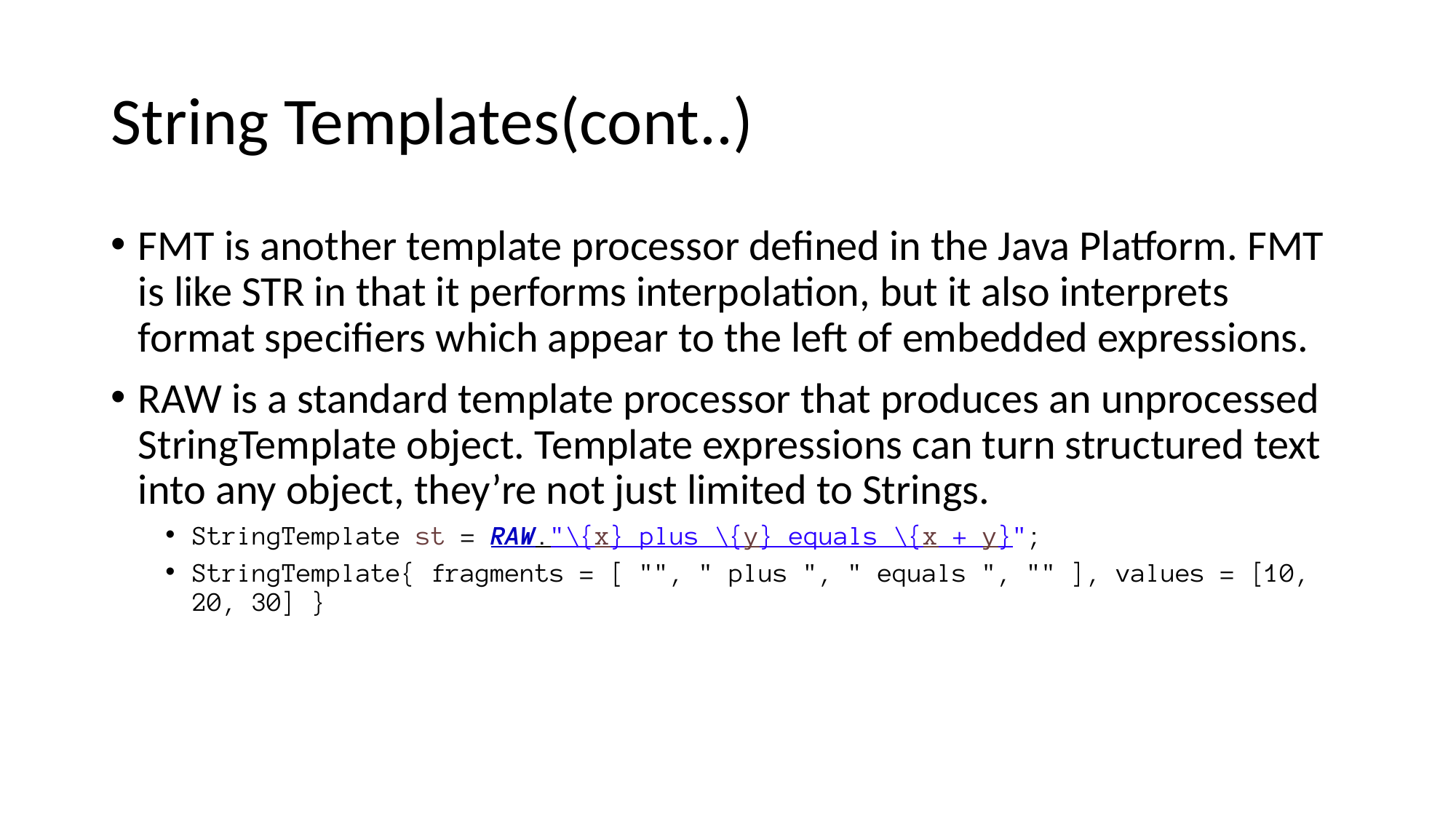

# String Templates(cont..)
FMT is another template processor defined in the Java Platform. FMT is like STR in that it performs interpolation, but it also interprets format specifiers which appear to the left of embedded expressions.
RAW is a standard template processor that produces an unprocessed StringTemplate object. Template expressions can turn structured text into any object, they’re not just limited to Strings.
StringTemplate st = RAW."\{x} plus \{y} equals \{x + y}";
StringTemplate{ fragments = [ "", " plus ", " equals ", "" ], values = [10, 20, 30] }